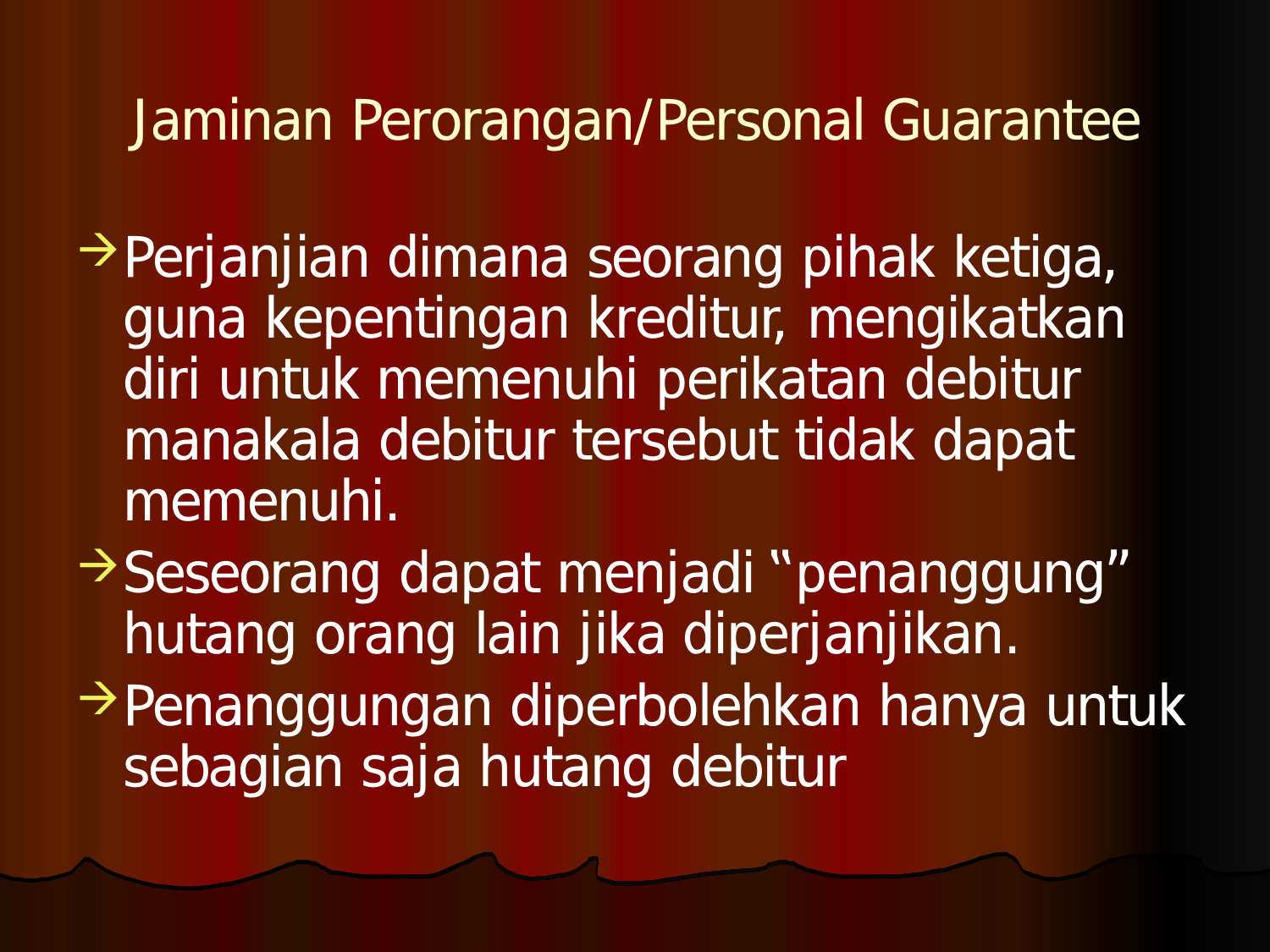

# Jaminan Perorangan/Personal Guarantee
Perjanjian dimana seorang pihak ketiga, guna kepentingan kreditur, mengikatkan diri untuk memenuhi perikatan debitur manakala debitur tersebut tidak dapat memenuhi.
Seseorang dapat menjadi “penanggung” hutang orang lain jika diperjanjikan.
Penanggungan diperbolehkan hanya untuk sebagian saja hutang debitur